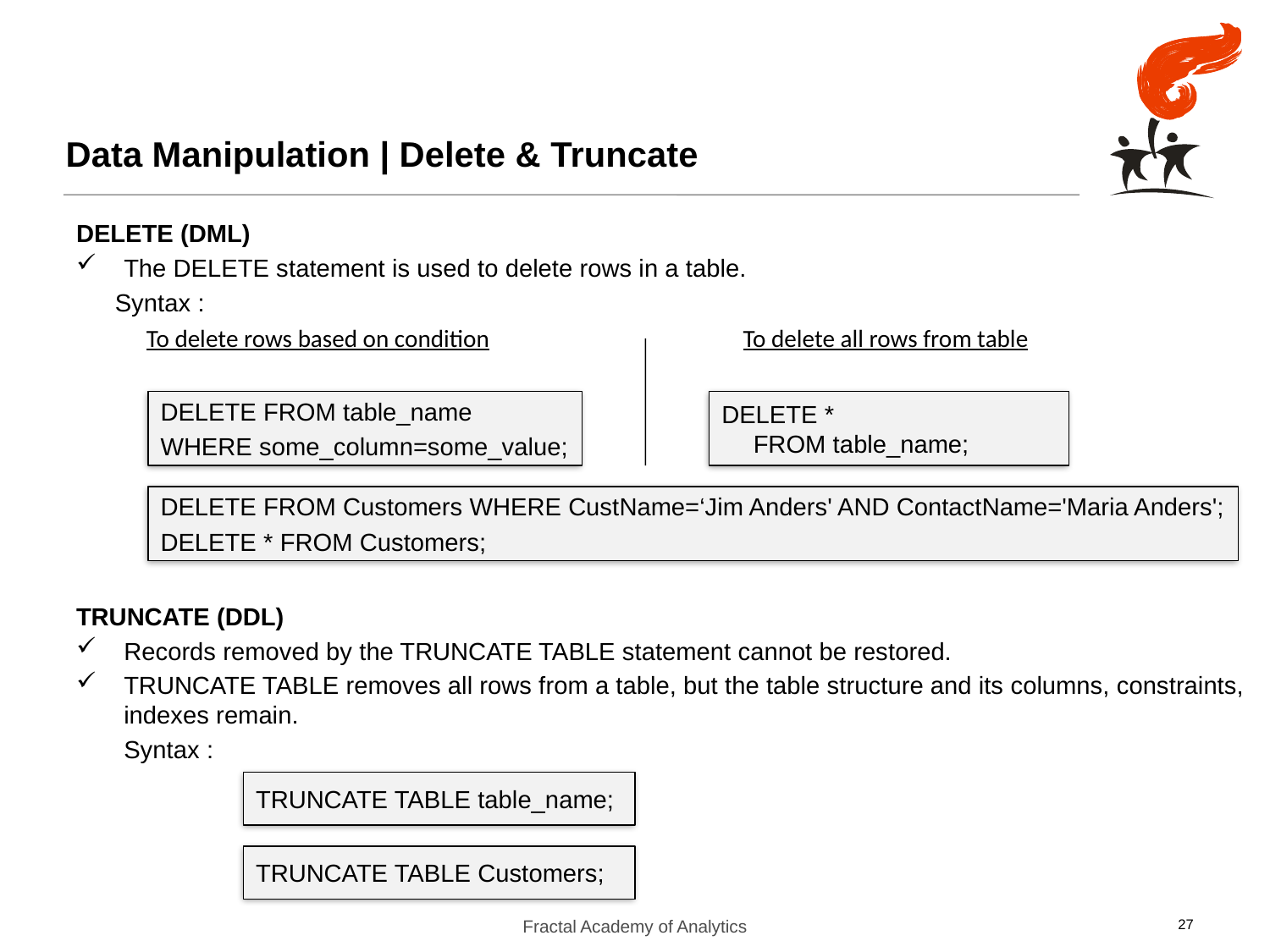

# Data Manipulation | Delete & Truncate
DELETE (DML)
The DELETE statement is used to delete rows in a table.
	 Syntax :
	       To delete rows based on condition    	  	To delete all rows from table

TRUNCATE (DDL)
Records removed by the TRUNCATE TABLE statement cannot be restored.
TRUNCATE TABLE removes all rows from a table, but the table structure and its columns, constraints, indexes remain.
	Syntax :

DELETE FROM table_name
WHERE some_column=some_value;
DELETE * FROM table_name;
DELETE FROM Customers WHERE CustName=‘Jim Anders' AND ContactName='Maria Anders';
DELETE * FROM Customers;
TRUNCATE TABLE table_name;
TRUNCATE TABLE Customers;
Fractal Academy of Analytics
27